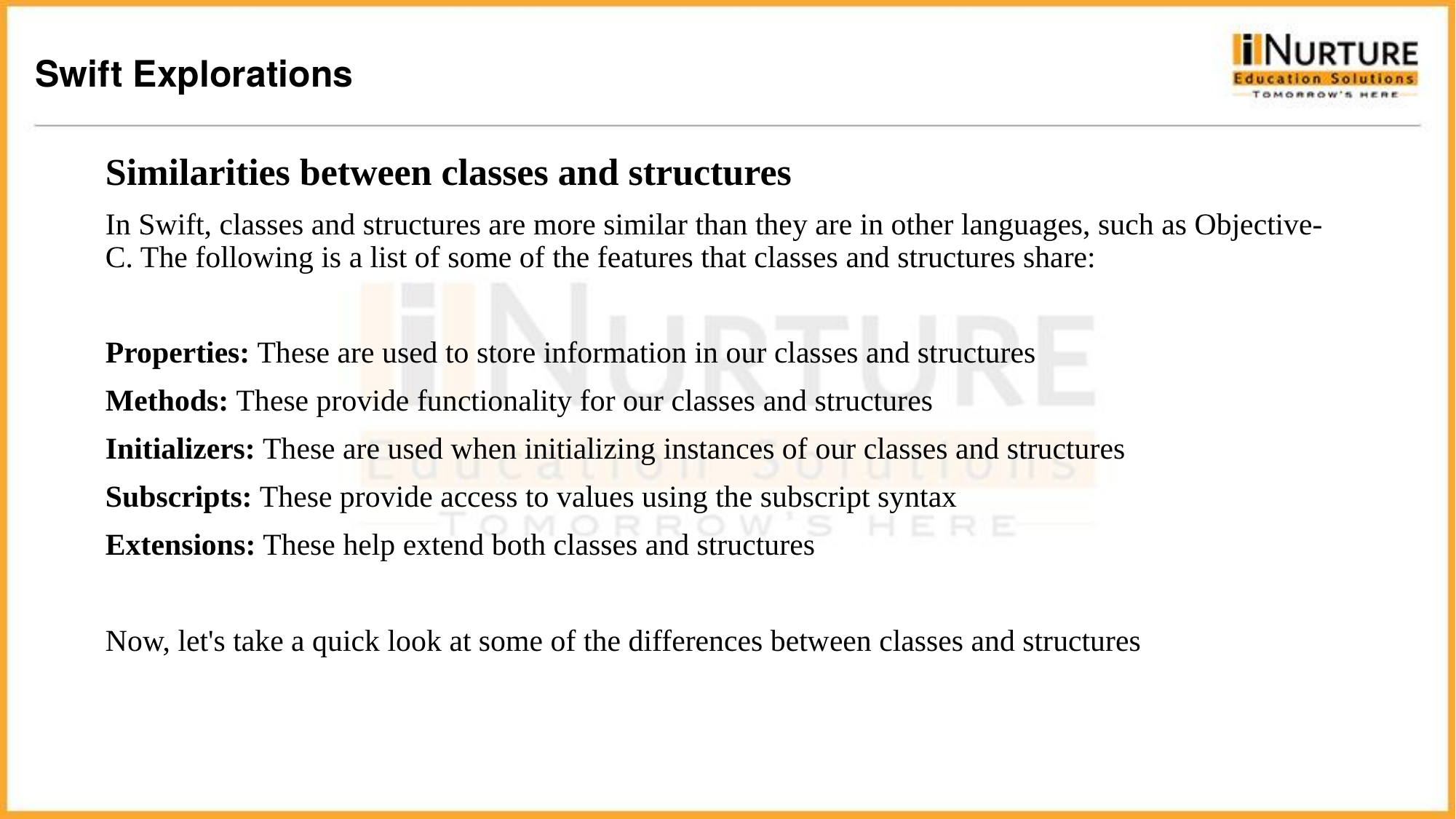

Swift Explorations
Similarities between classes and structures
In Swift, classes and structures are more similar than they are in other languages, such as Objective-C. The following is a list of some of the features that classes and structures share:

Properties: These are used to store information in our classes and structures
Methods: These provide functionality for our classes and structures
Initializers: These are used when initializing instances of our classes and structures
Subscripts: These provide access to values using the subscript syntax
Extensions: These help extend both classes and structures

Now, let's take a quick look at some of the differences between classes and structures